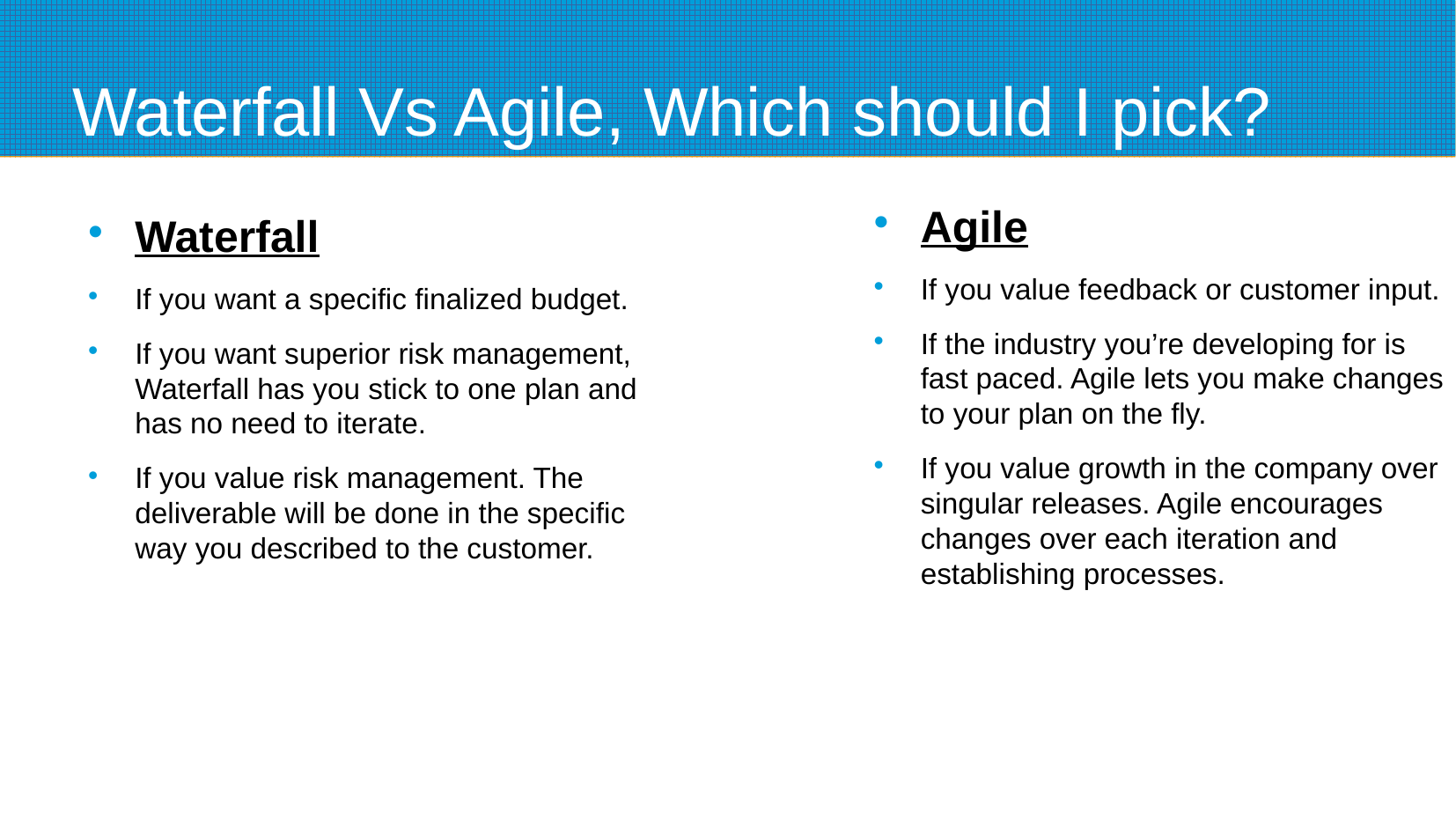

# Waterfall Vs Agile, Which should I pick?
Agile
If you value feedback or customer input.
If the industry you’re developing for is fast paced. Agile lets you make changes to your plan on the fly.
If you value growth in the company over singular releases. Agile encourages changes over each iteration and establishing processes.
Waterfall
If you want a specific finalized budget.
If you want superior risk management, Waterfall has you stick to one plan and has no need to iterate.
If you value risk management. The deliverable will be done in the specific way you described to the customer.